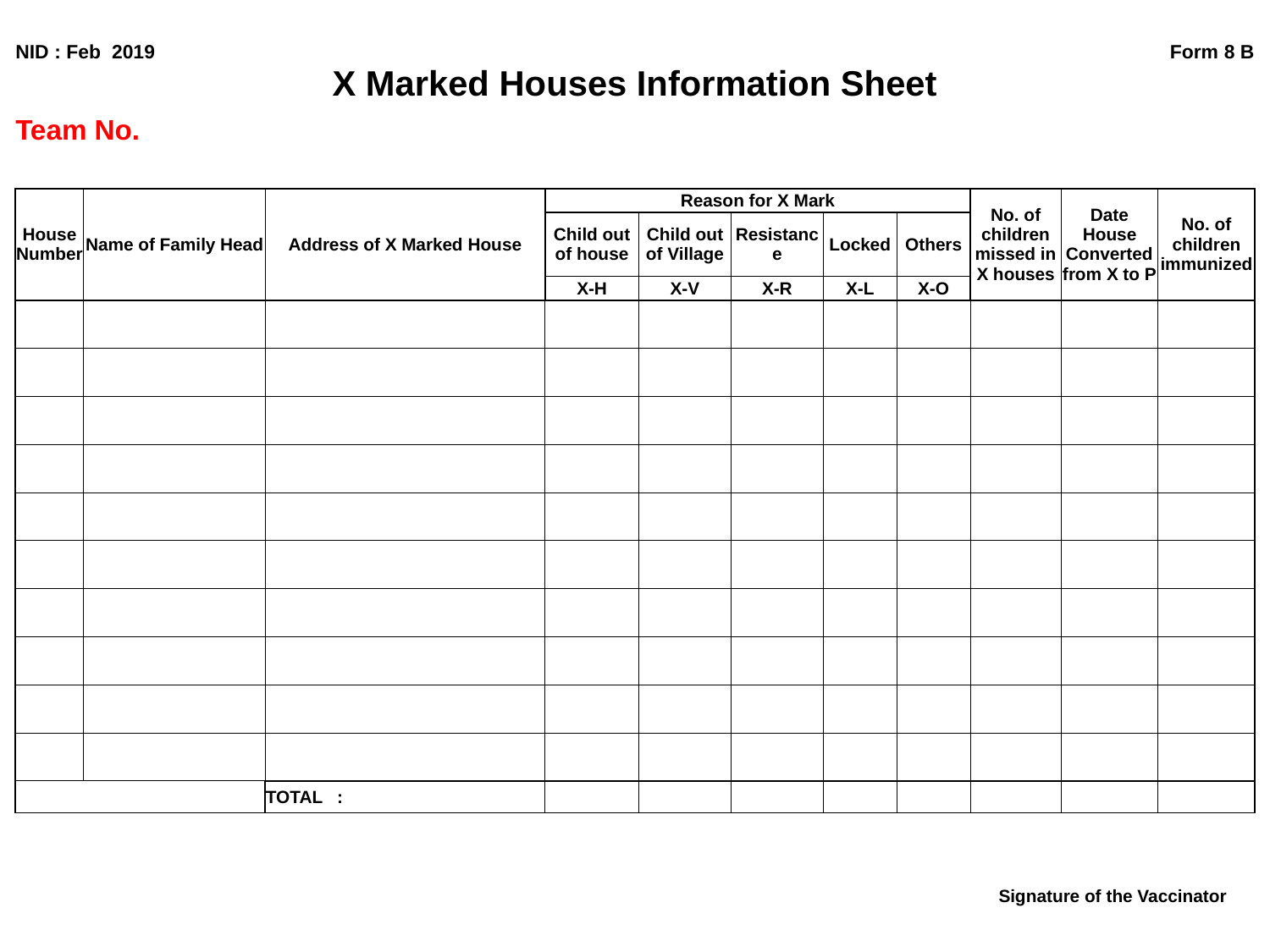

| NID : Feb 2019 |  |  |  |  |  |  |  |  |  |  | Form 8 B |
| --- | --- | --- | --- | --- | --- | --- | --- | --- | --- | --- | --- |
| X Marked Houses Information Sheet |  |  |  |  |  |  |  |  |  |  |  |
| Team No. |  |  |  |  |  |  |  |  |  |  |  |
|  |  |  |  |  |  |  |  |  |  |  |  |
| House Number | Name of Family Head | Address of X Marked House | Reason for X Mark |  |  |  |  |  | No. of children missed in X houses | Date House Converted from X to P | No. of children immunized |
|  |  |  | Child out of house |  | Child out of Village | Resistance | Locked | Others |  |  |  |
|  |  |  | X-H |  | X-V | X-R | X-L | X-O |  |  |  |
|  |  |  |  |  |  |  |  |  |  |  |  |
|  |  |  |  |  |  |  |  |  |  |  |  |
|  |  |  |  |  |  |  |  |  |  |  |  |
|  |  |  |  |  |  |  |  |  |  |  |  |
|  |  |  |  |  |  |  |  |  |  |  |  |
|  |  |  |  |  |  |  |  |  |  |  |  |
|  |  |  |  |  |  |  |  |  |  |  |  |
|  |  |  |  |  |  |  |  |  |  |  |  |
|  |  |  |  |  |  |  |  |  |  |  |  |
|  |  |  |  |  |  |  |  |  |  |  |  |
|  |  | TOTAL : |  |  |  |  |  |  |  |  |  |
|  |  |  |  |  |  |  |  |  |  |  |  |
|  |  |  |  |  |  |  |  |  | Signature of the Vaccinator |  |  |